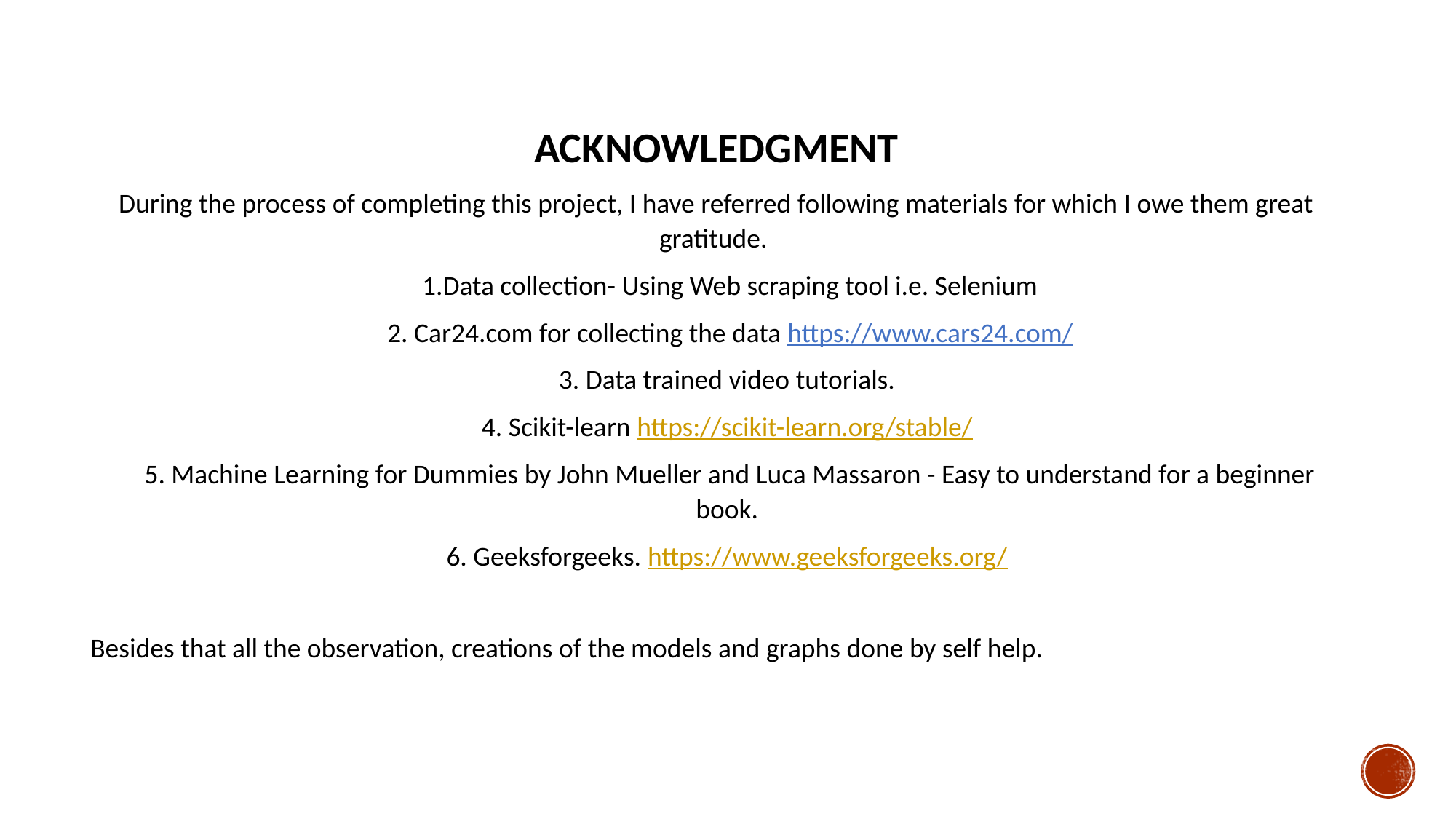

ACKNOWLEDGMENT
During the process of completing this project, I have referred following materials for which I owe them great gratitude.
1.Data collection- Using Web scraping tool i.e. Selenium
2. Car24.com for collecting the data https://www.cars24.com/
3. Data trained video tutorials.
4. Scikit-learn https://scikit-learn.org/stable/
5. Machine Learning for Dummies by John Mueller and Luca Massaron - Easy to understand for a beginner book.
6. Geeksforgeeks. https://www.geeksforgeeks.org/

Besides that all the observation, creations of the models and graphs done by self help.